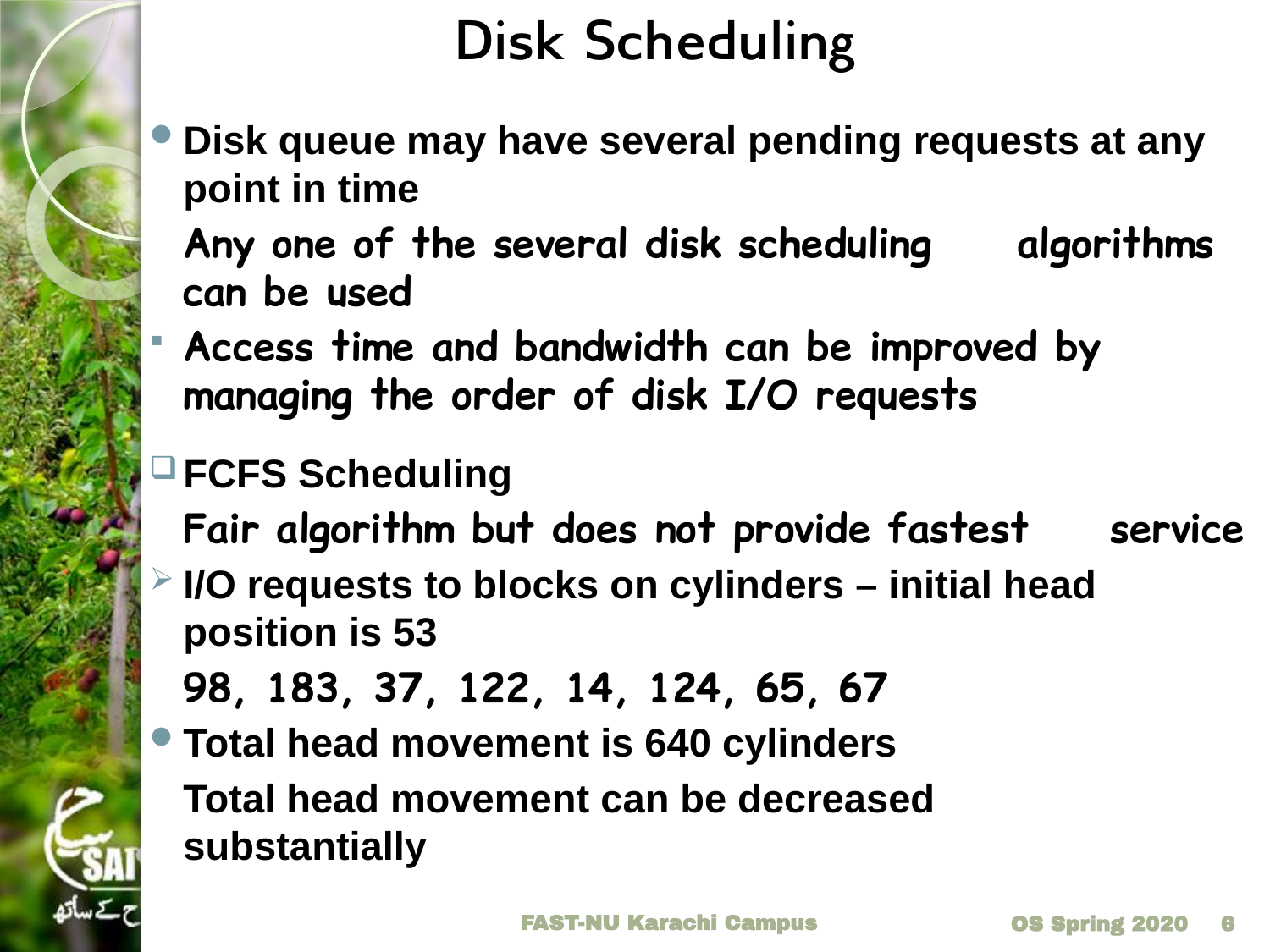

# Disk Scheduling
Disk queue may have several pending requests at any point in time
		Any one of the several disk scheduling 	algorithms can be used
Access time and bandwidth can be improved by managing the order of disk I/O requests

FCFS Scheduling
		Fair algorithm but does not provide fastest 	service
I/O requests to blocks on cylinders – initial head position is 53
		98, 183, 37, 122, 14, 124, 65, 67
Total head movement is 640 cylinders
		Total head movement can be decreased 	substantially
6
OS Spring 2020
FAST-NU Karachi Campus